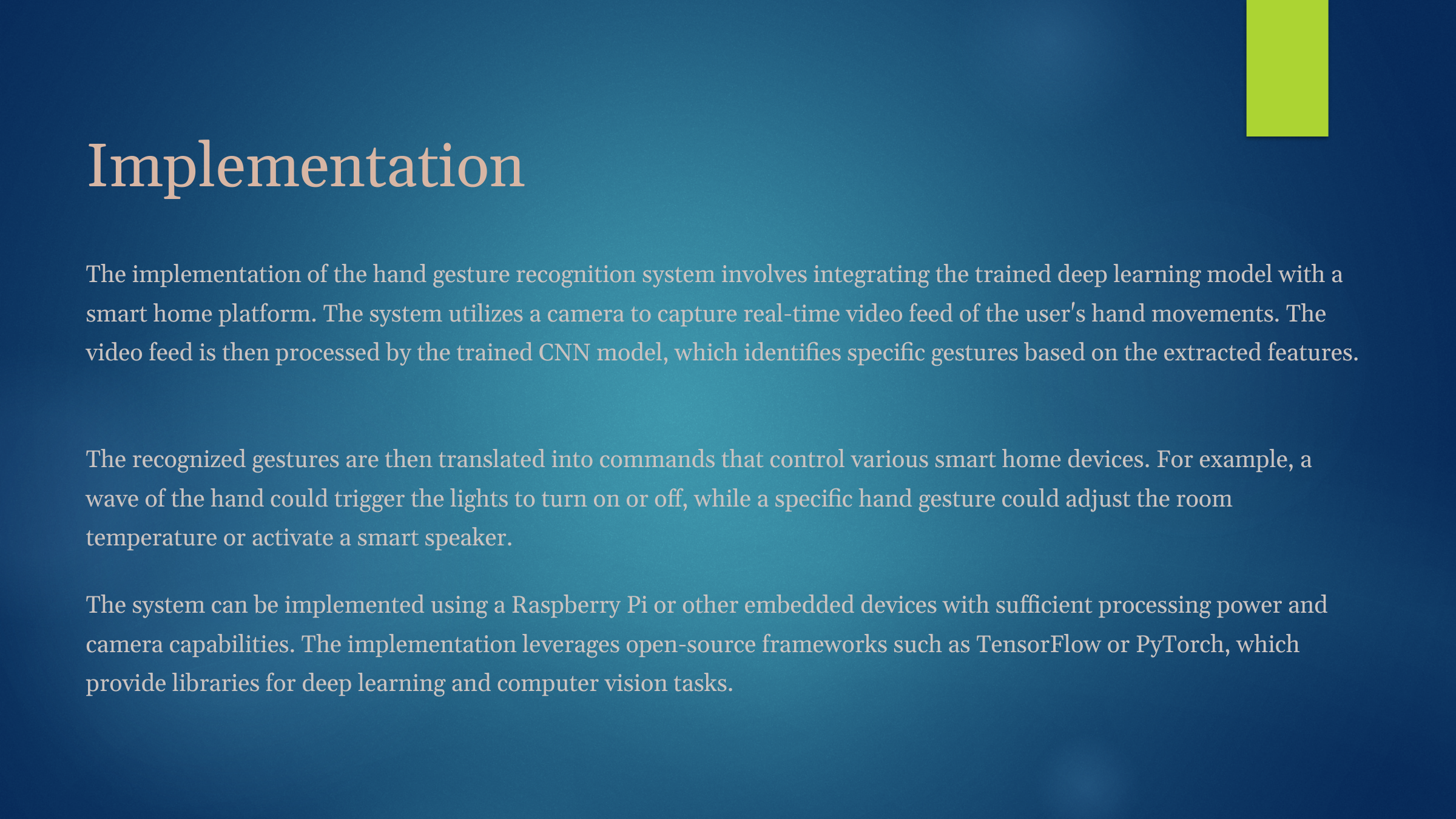

Implementation
The implementation of the hand gesture recognition system involves integrating the trained deep learning model with a smart home platform. The system utilizes a camera to capture real-time video feed of the user's hand movements. The video feed is then processed by the trained CNN model, which identifies specific gestures based on the extracted features.
The recognized gestures are then translated into commands that control various smart home devices. For example, a wave of the hand could trigger the lights to turn on or off, while a specific hand gesture could adjust the room temperature or activate a smart speaker.
The system can be implemented using a Raspberry Pi or other embedded devices with sufficient processing power and camera capabilities. The implementation leverages open-source frameworks such as TensorFlow or PyTorch, which provide libraries for deep learning and computer vision tasks.